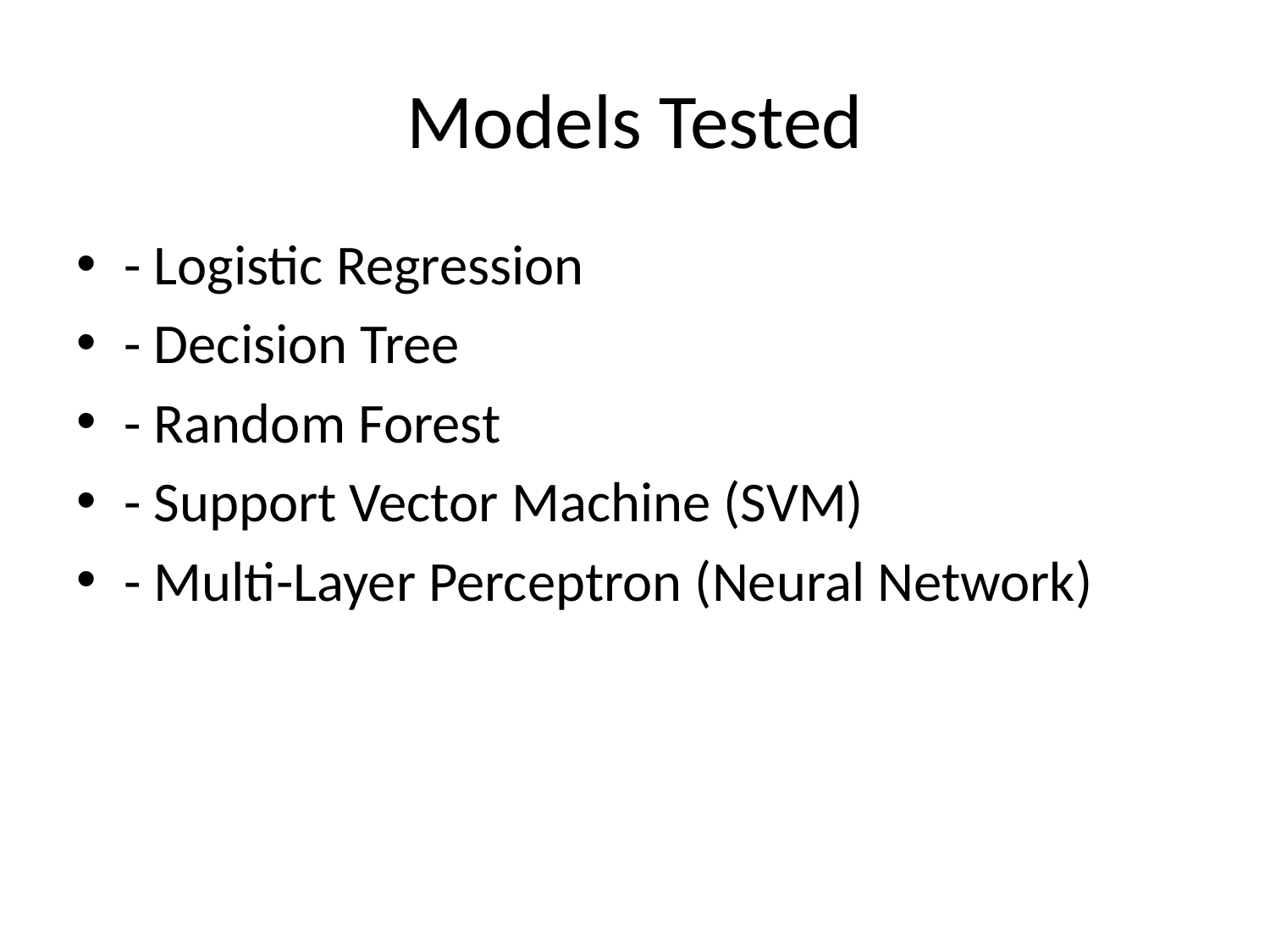

# Models Tested
- Logistic Regression
- Decision Tree
- Random Forest
- Support Vector Machine (SVM)
- Multi-Layer Perceptron (Neural Network)